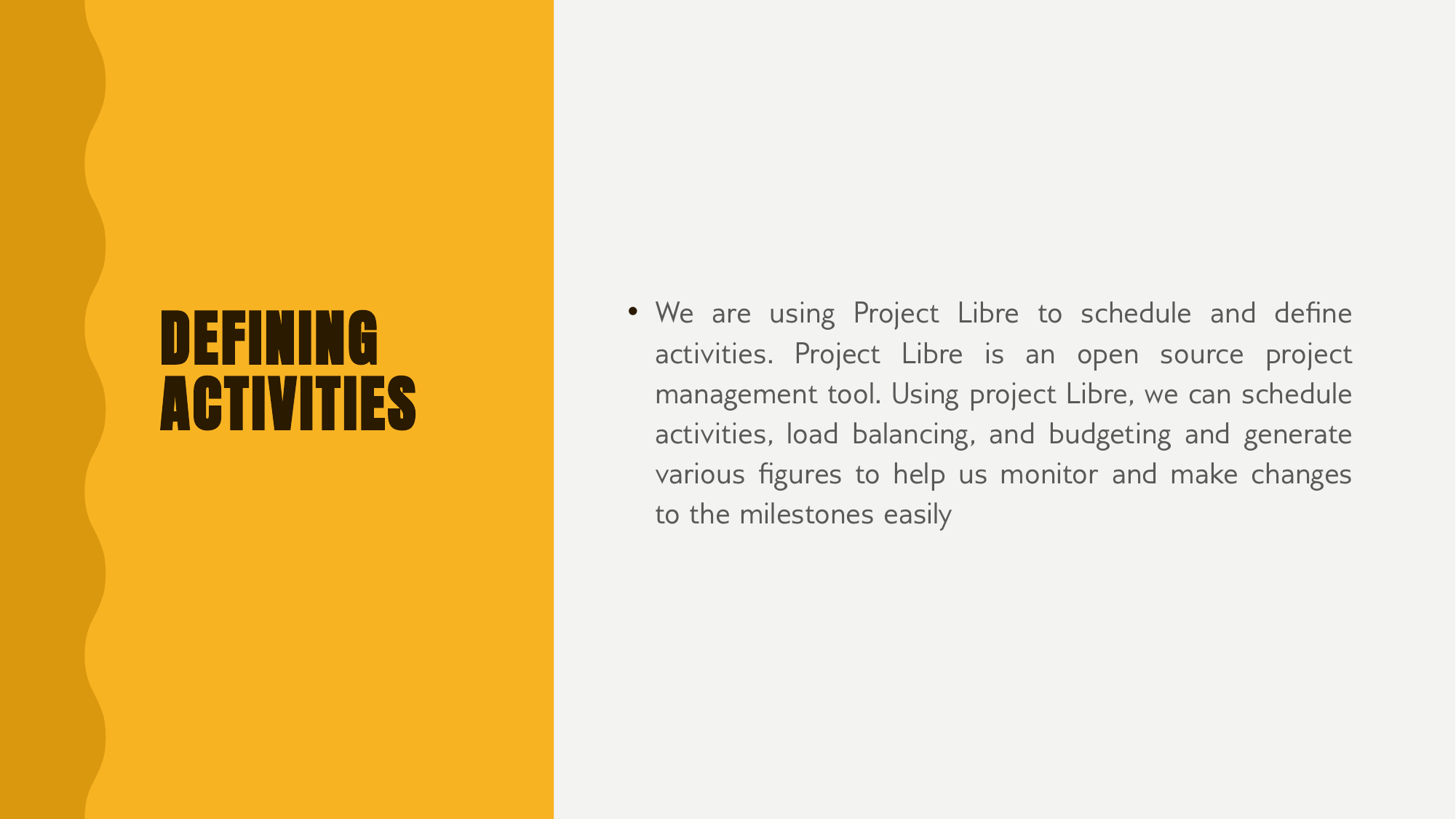

# Defining Activities
We are using Project Libre to schedule and define activities. Project Libre is an open source project management tool. Using project Libre, we can schedule activities, load balancing, and budgeting and generate various figures to help us monitor and make changes to the milestones easily